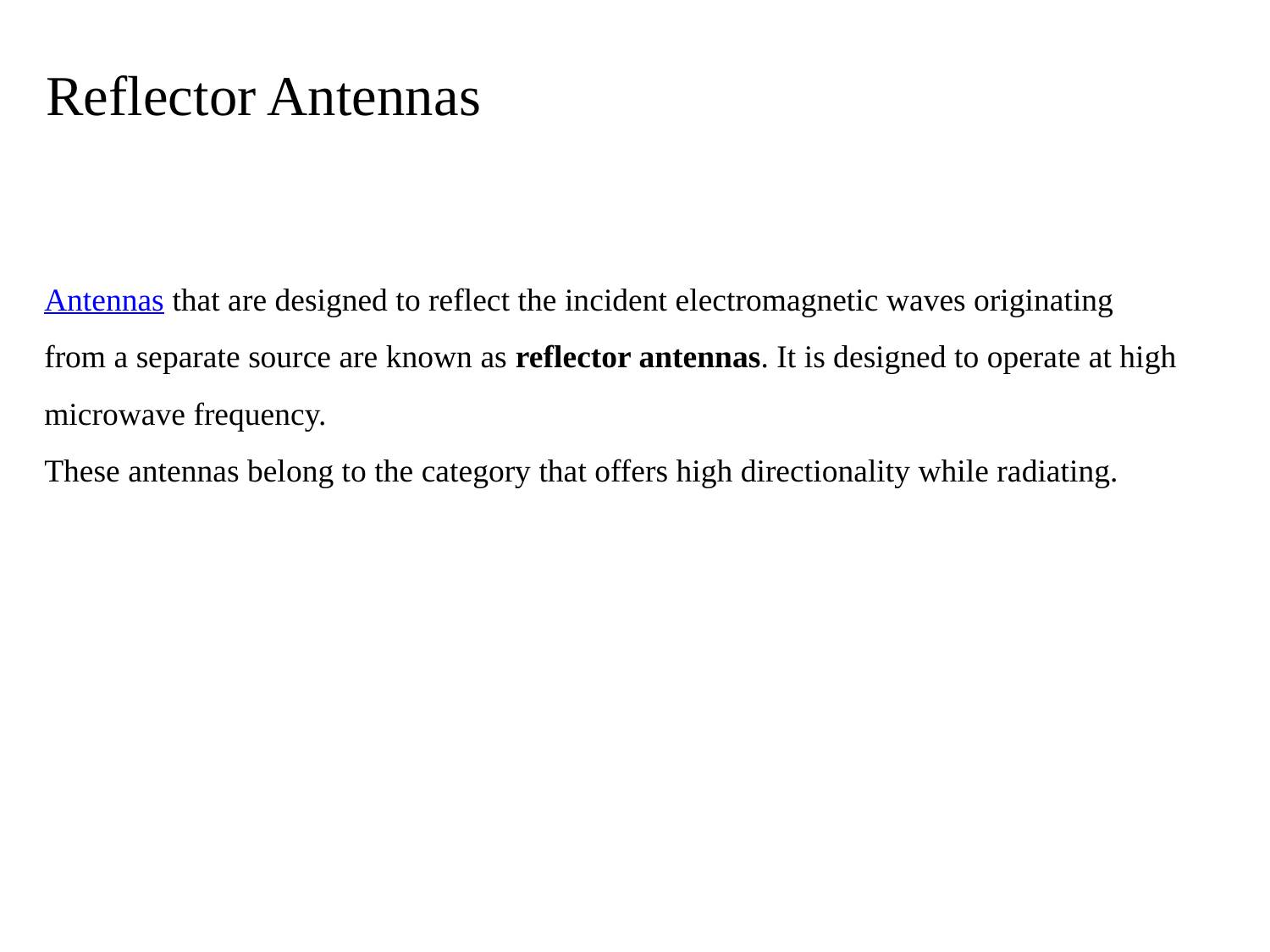

Reflector Antennas
Antennas that are designed to reflect the incident electromagnetic waves originating from a separate source are known as reflector antennas. It is designed to operate at high microwave frequency.
These antennas belong to the category that offers high directionality while radiating.